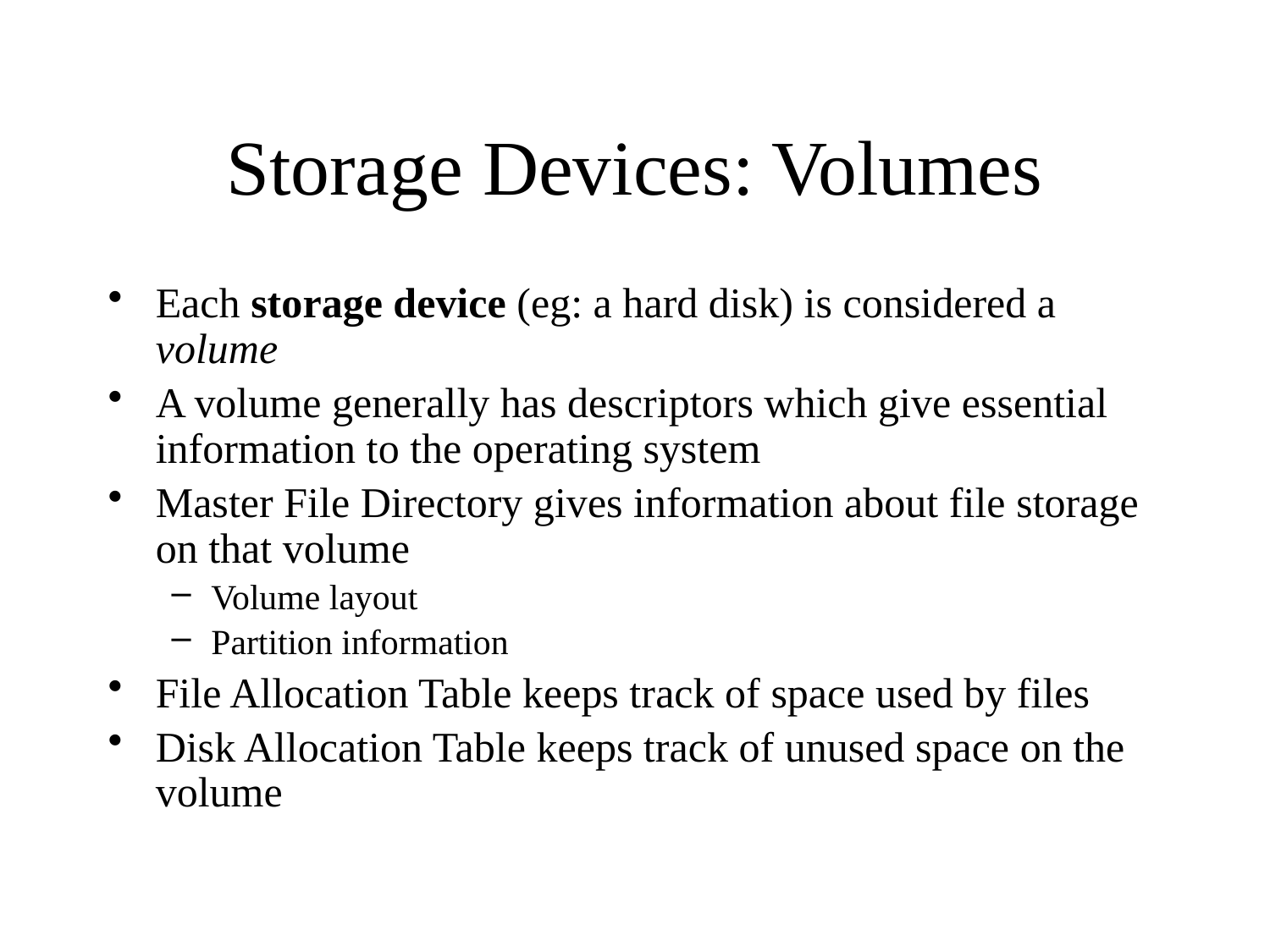

# Storage Devices: Volumes
Each storage device (eg: a hard disk) is considered a volume
A volume generally has descriptors which give essential information to the operating system
Master File Directory gives information about file storage on that volume
Volume layout
Partition information
File Allocation Table keeps track of space used by files
Disk Allocation Table keeps track of unused space on the volume